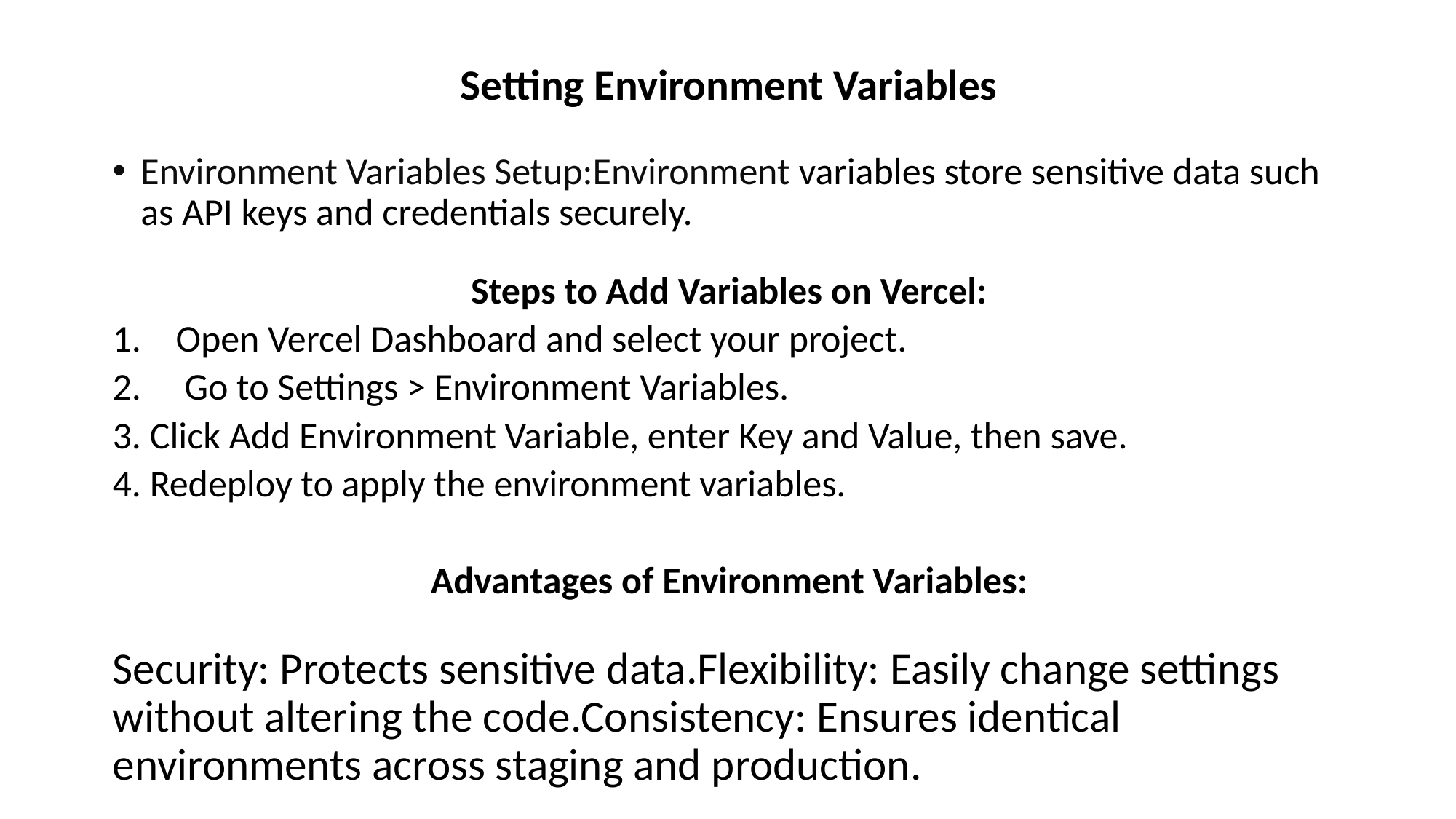

Setting Environment Variables

Environment Variables Setup:Environment variables store sensitive data such as API keys and credentials securely.

Steps to Add Variables on Vercel:
Open Vercel Dashboard and select your project.
 Go to Settings > Environment Variables.
3. Click Add Environment Variable, enter Key and Value, then save.
4. Redeploy to apply the environment variables.

Advantages of Environment Variables:

Security: Protects sensitive data.Flexibility: Easily change settings without altering the code.Consistency: Ensures identical environments across staging and production.